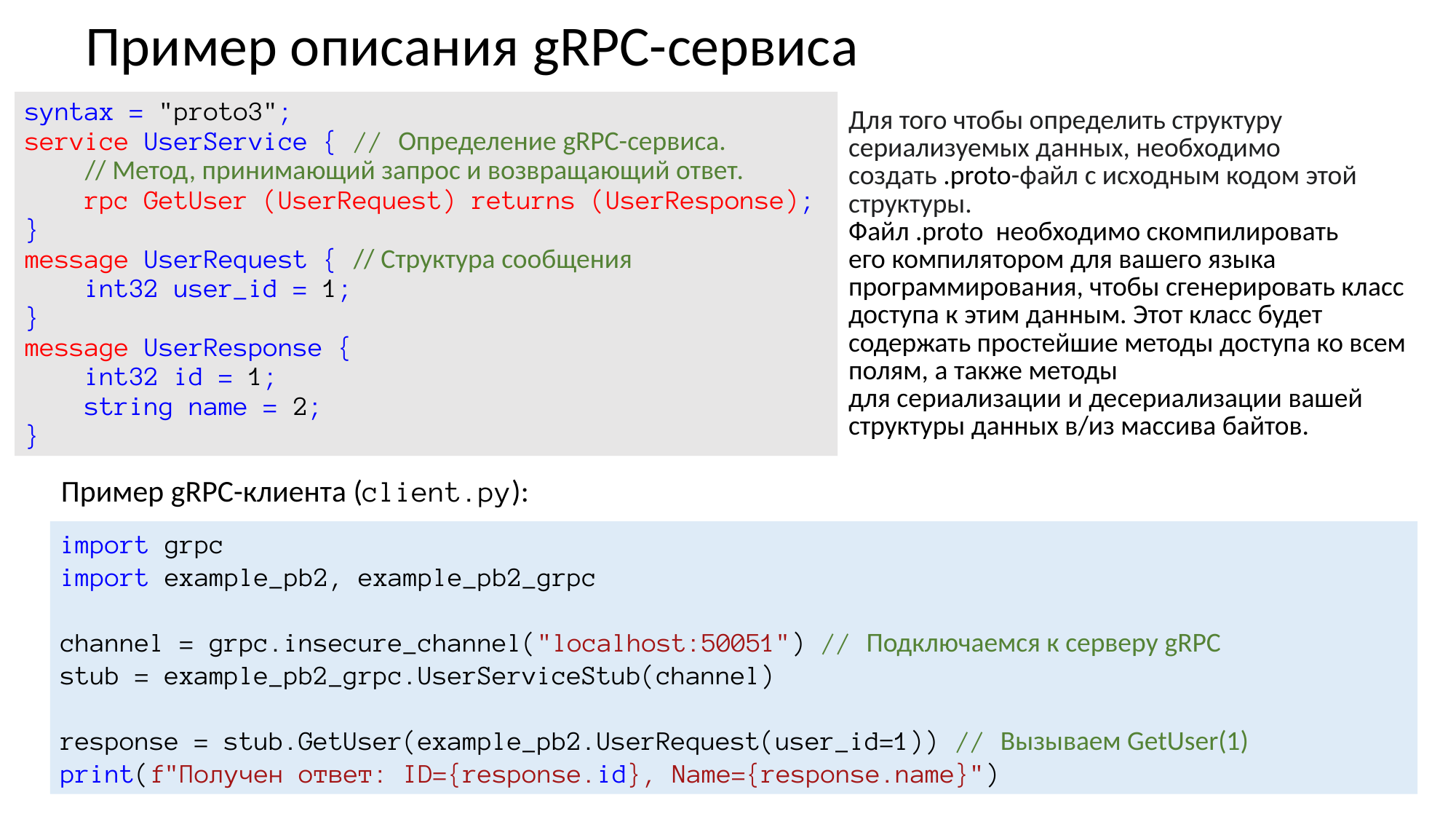

# Пример описания gRPC-сервиса
syntax = "proto3";
service UserService { // Определение gRPC-сервиса.
    // Метод, принимающий запрос и возвращающий ответ.
    rpc GetUser (UserRequest) returns (UserResponse);
}
message UserRequest { // Структура сообщения
    int32 user_id = 1;
}
message UserResponse {
    int32 id = 1;
    string name = 2;
}
Для того чтобы определить структуру сериализуемых данных, необходимо создать .proto-файл с исходным кодом этой структуры.
Файл .proto  необходимо скомпилировать его компилятором для вашего языка программирования, чтобы сгенерировать класс доступа к этим данным. Этот класс будет содержать простейшие методы доступа ко всем полям, а также методы для сериализации и десериализации вашей структуры данных в/из массива байтов.
Пример gRPC-клиента (client.py):
import grpc
import example_pb2, example_pb2_grpc
channel = grpc.insecure_channel("localhost:50051") // Подключаемся к серверу gRPC
stub = example_pb2_grpc.UserServiceStub(channel)
response = stub.GetUser(example_pb2.UserRequest(user_id=1)) // Вызываем GetUser(1)
print(f"Получен ответ: ID={response.id}, Name={response.name}")